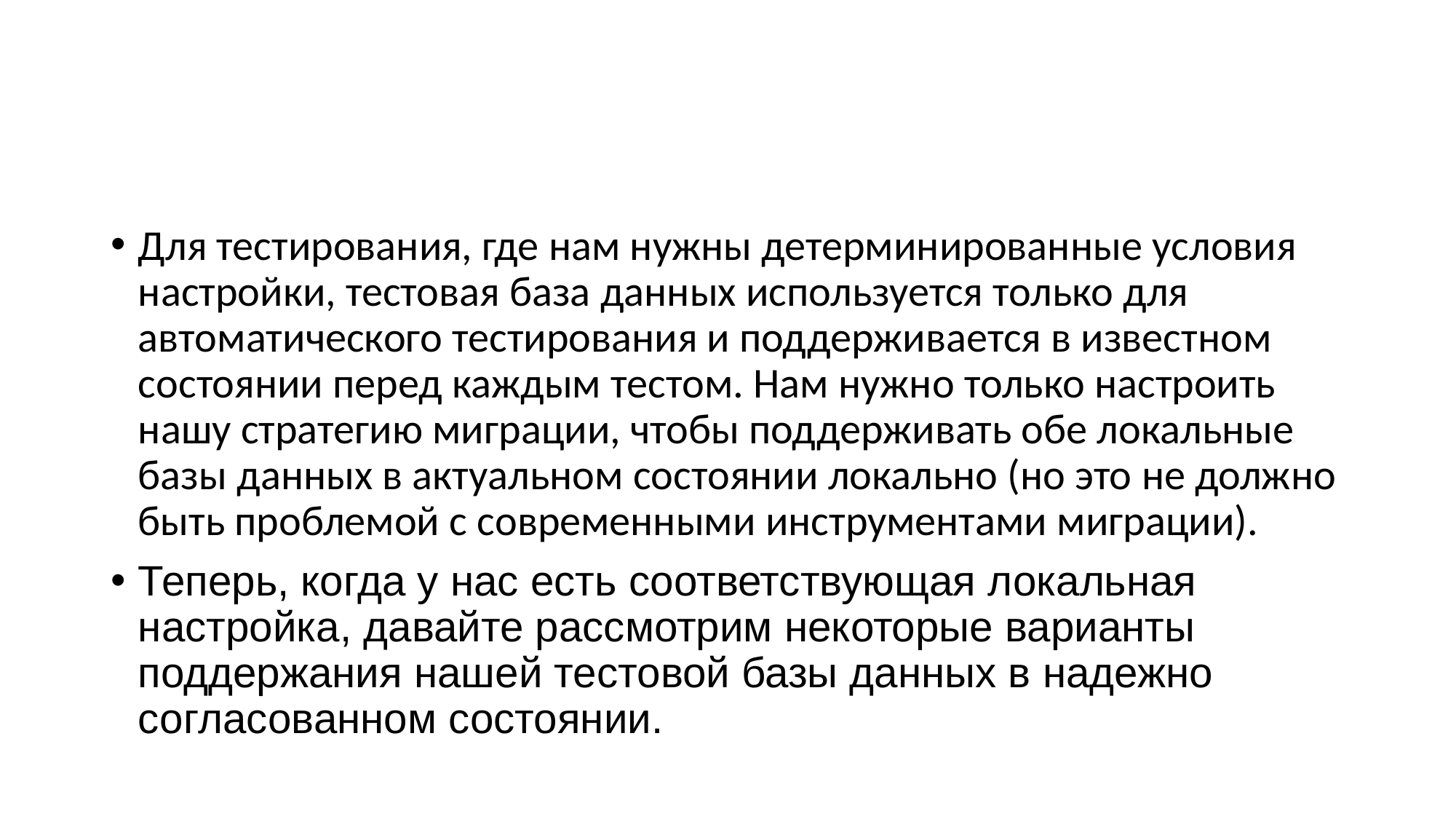

#
Для тестирования, где нам нужны детерминированные условия настройки, тестовая база данных используется только для автоматического тестирования и поддерживается в известном состоянии перед каждым тестом. Нам нужно только настроить нашу стратегию миграции, чтобы поддерживать обе локальные базы данных в актуальном состоянии локально (но это не должно быть проблемой с современными инструментами миграции).
Теперь, когда у нас есть соответствующая локальная настройка, давайте рассмотрим некоторые варианты поддержания нашей тестовой базы данных в надежно согласованном состоянии.